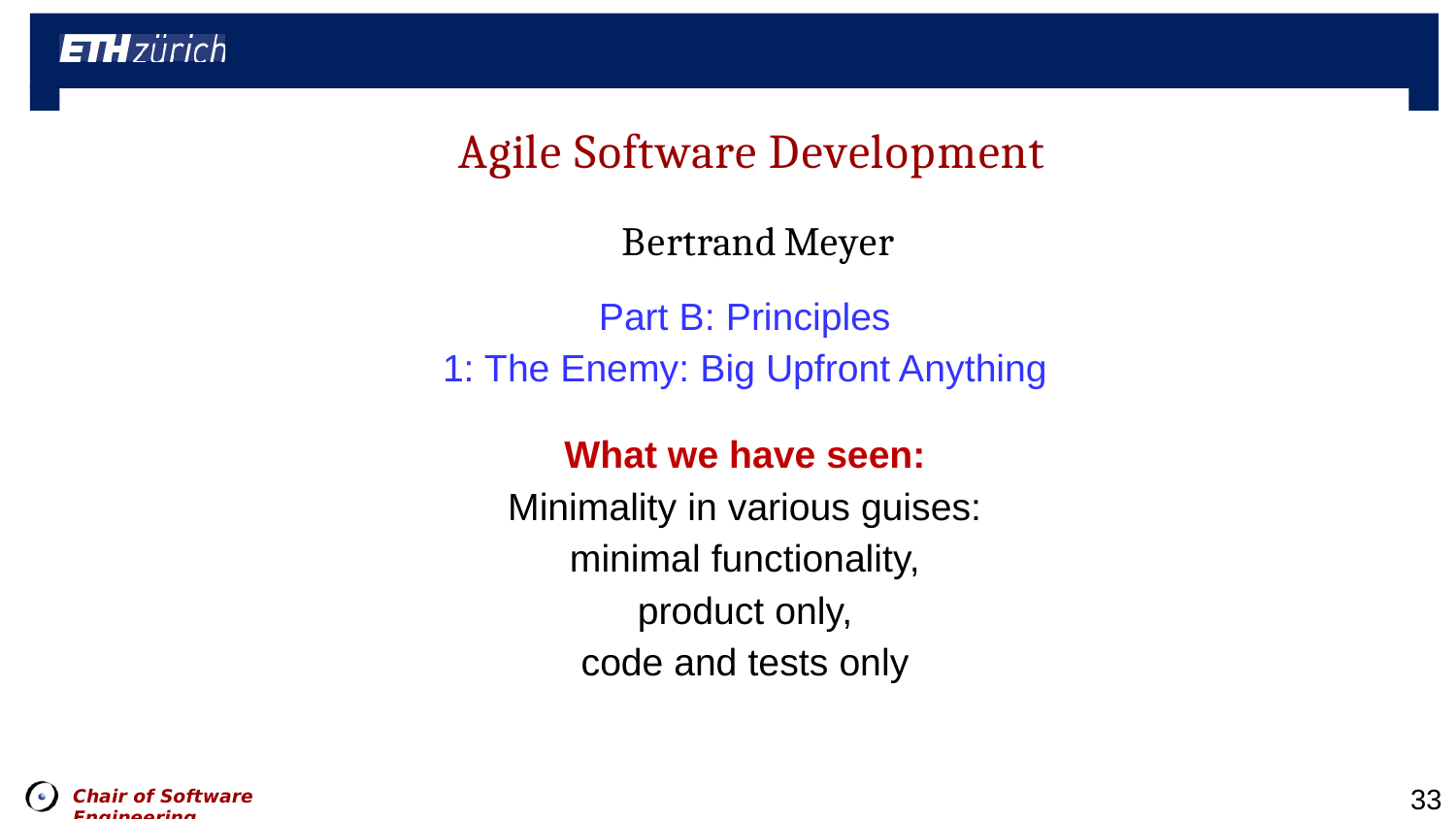

Part B: Principles
1: The Enemy: Big Upfront Anything
What we have seen:
Minimality in various guises:
minimal functionality,
product only,
code and tests only